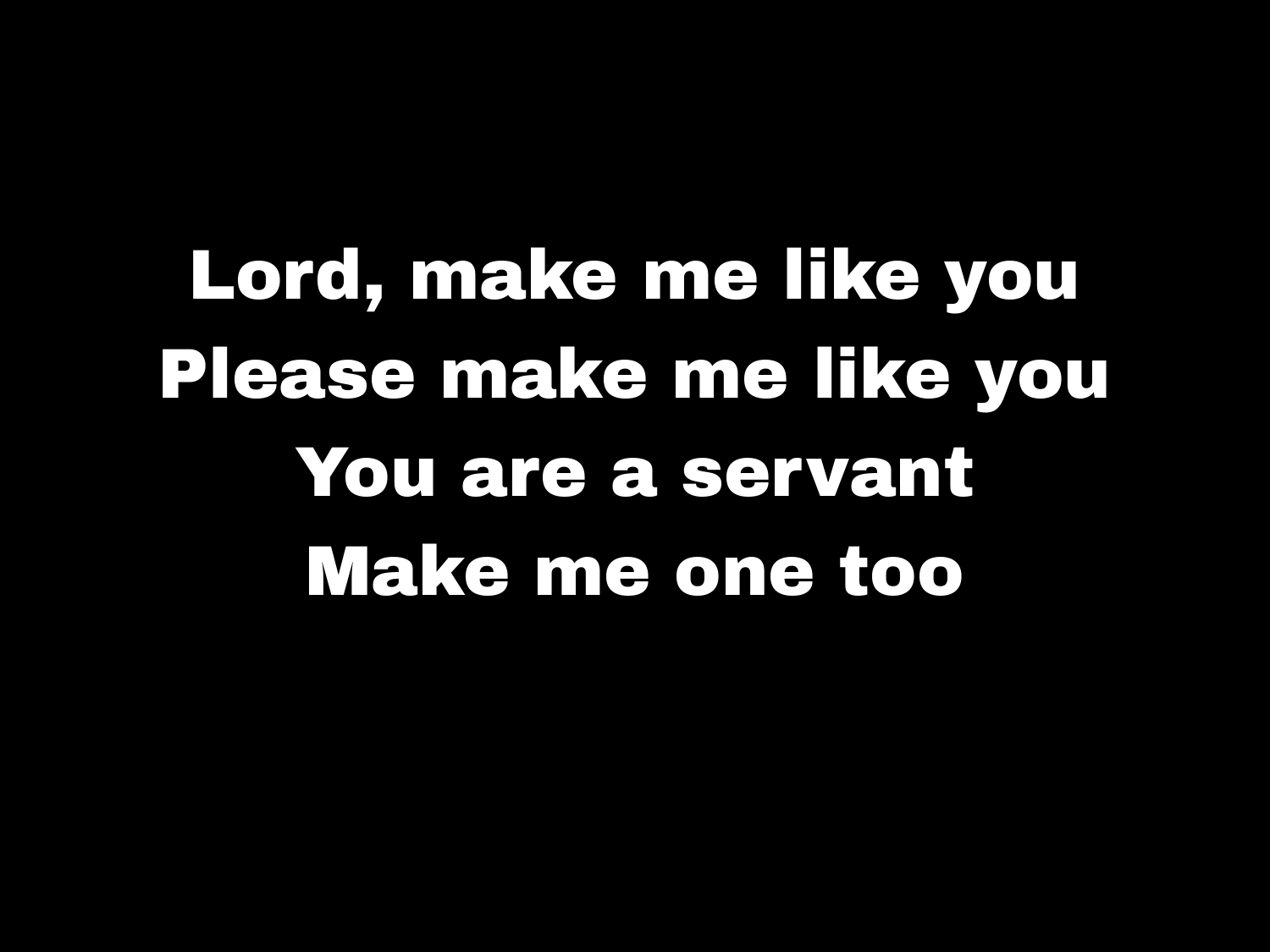

#
Lord, make me like you
Please make me like you
You are a servant
Make me one too